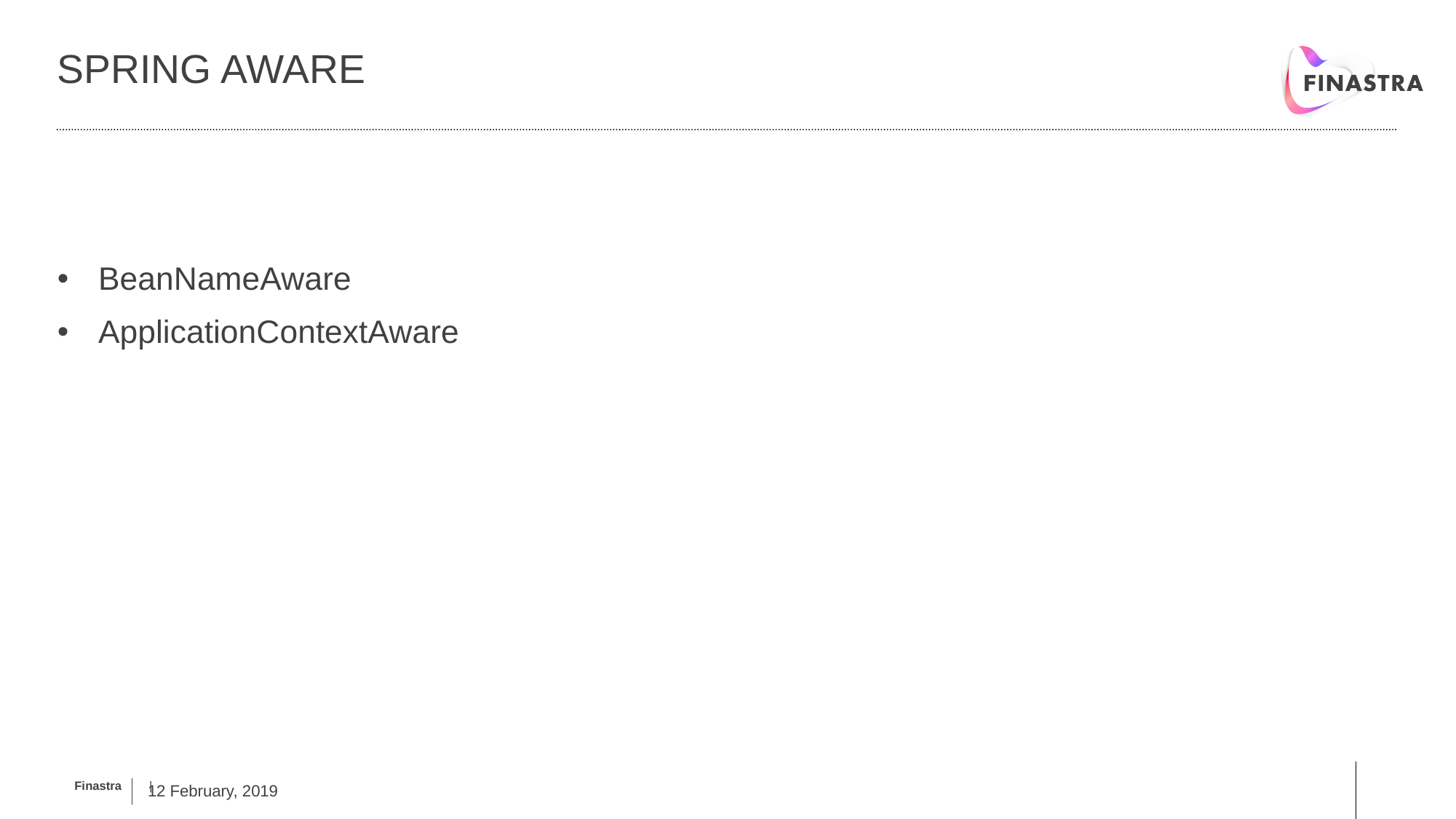

# Spring Aware

BeanNameAware
ApplicationContextAware
12 February, 2019